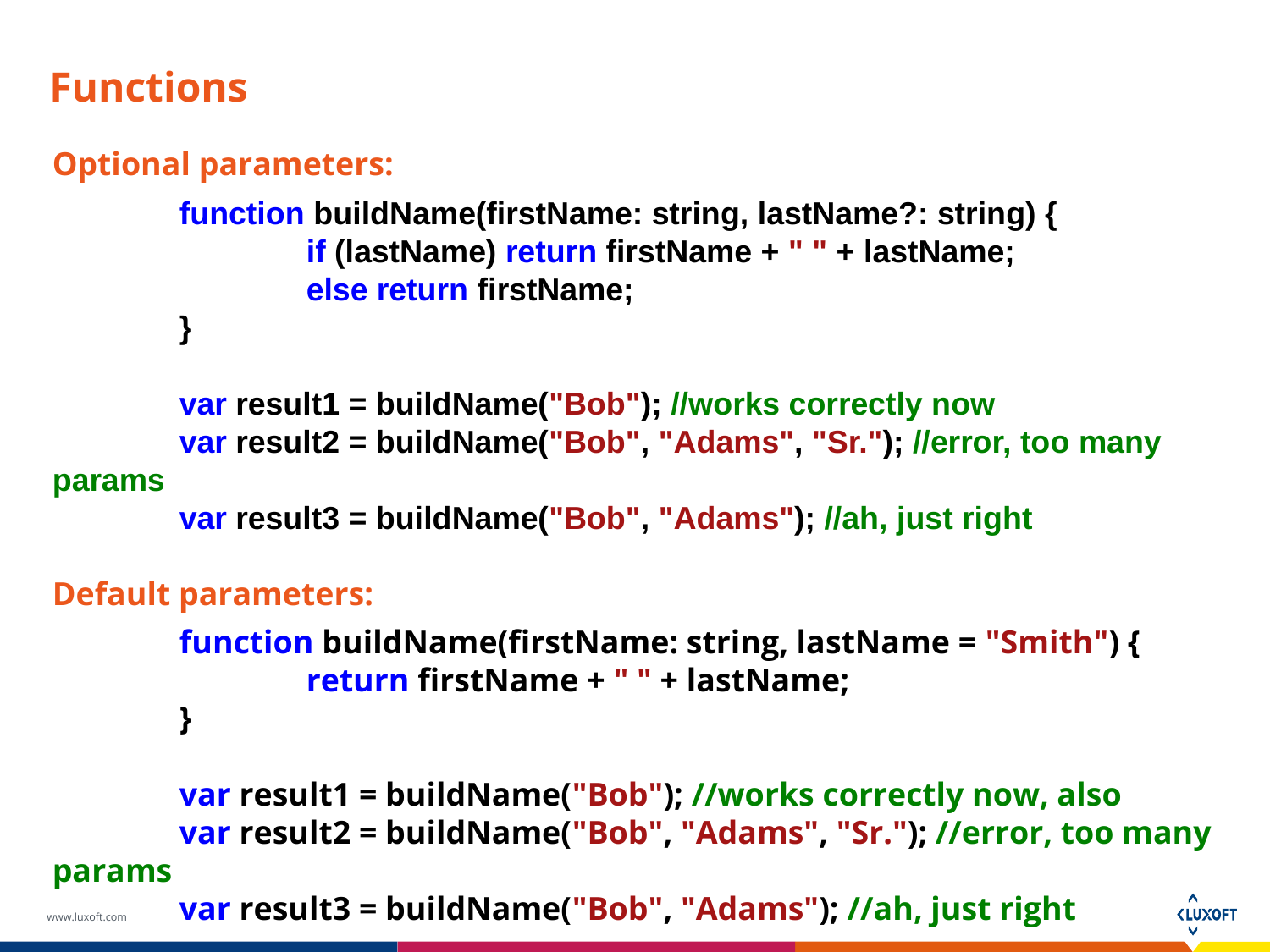

# Functions
Optional parameters:

	function buildName(firstName: string, lastName?: string) {
		if (lastName) return firstName + " " + lastName;
		else return firstName;
	}

	var result1 = buildName("Bob"); //works correctly now
	var result2 = buildName("Bob", "Adams", "Sr."); //error, too many params
	var result3 = buildName("Bob", "Adams"); //ah, just right
Default parameters:
	function buildName(firstName: string, lastName = "Smith") {
		return firstName + " " + lastName;
	}

	var result1 = buildName("Bob"); //works correctly now, also
	var result2 = buildName("Bob", "Adams", "Sr."); //error, too many params
	var result3 = buildName("Bob", "Adams"); //ah, just right